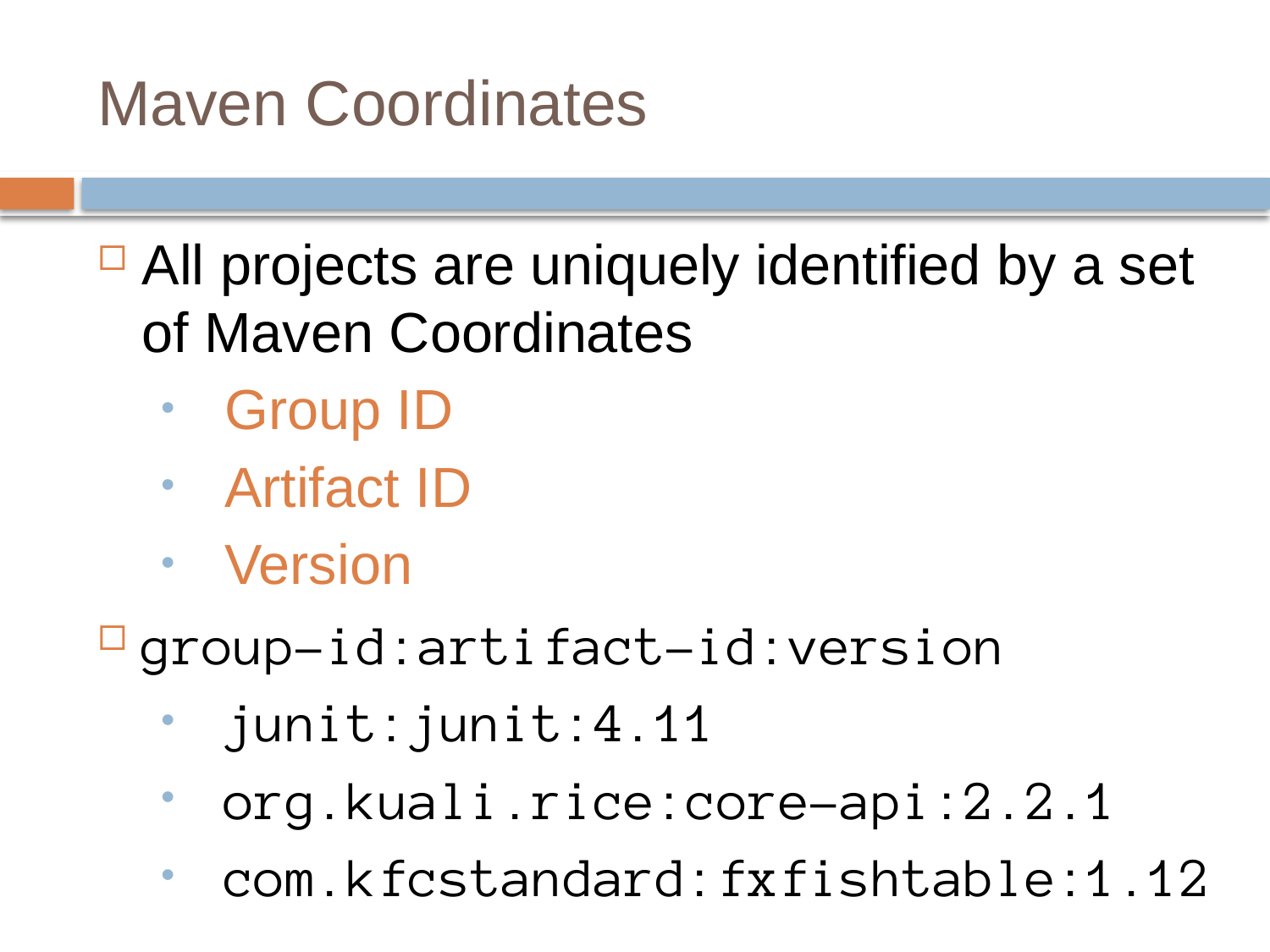

# Maven Coordinates
All projects are uniquely identified by a set of Maven Coordinates
Group ID
Artifact ID
Version
group-id:artifact-id:version
junit:junit:4.11
org.kuali.rice:core-api:2.2.1
com.kfcstandard:fxfishtable:1.12